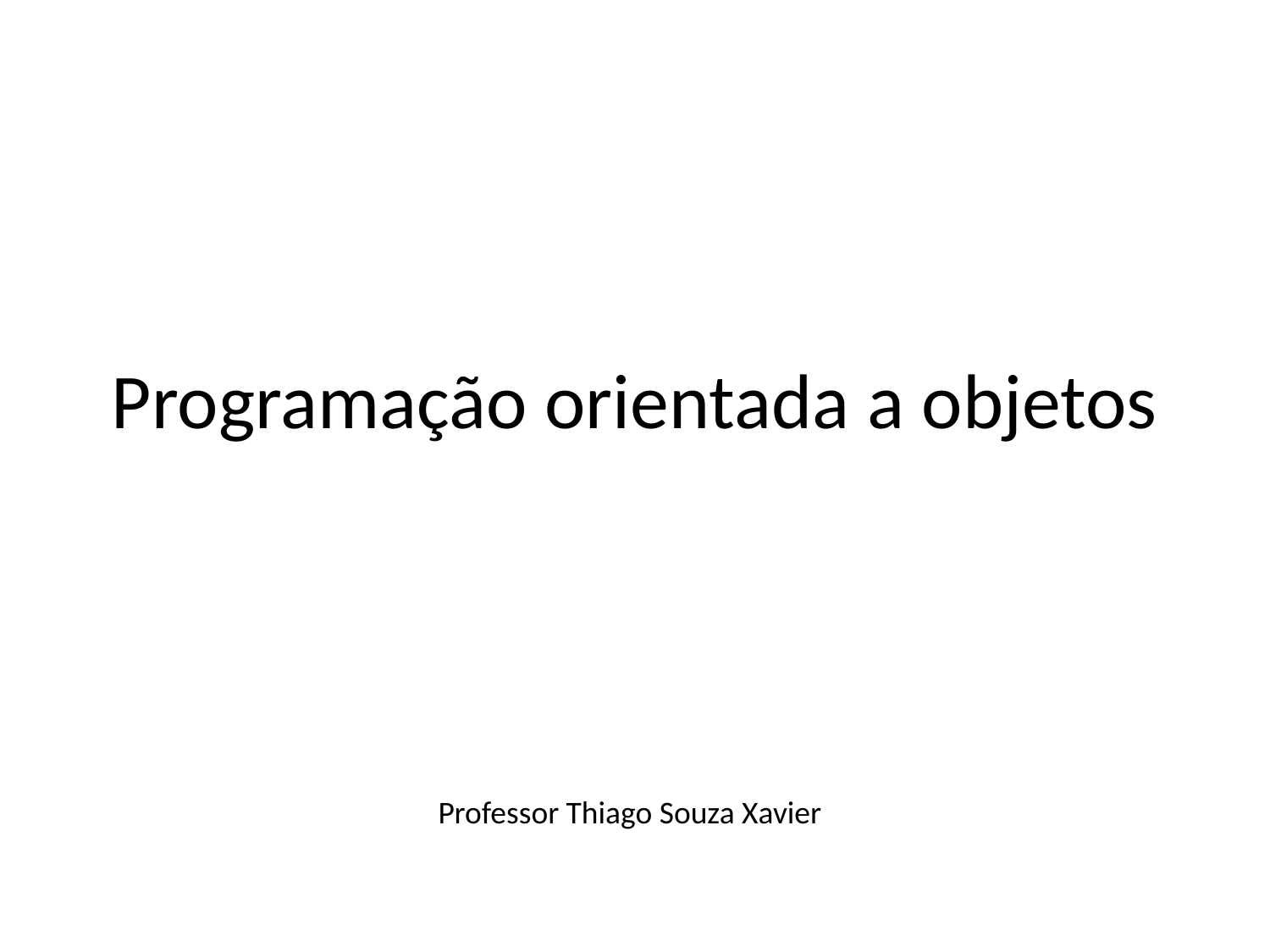

# Programação orientada a objetos

Professor Thiago Souza Xavier